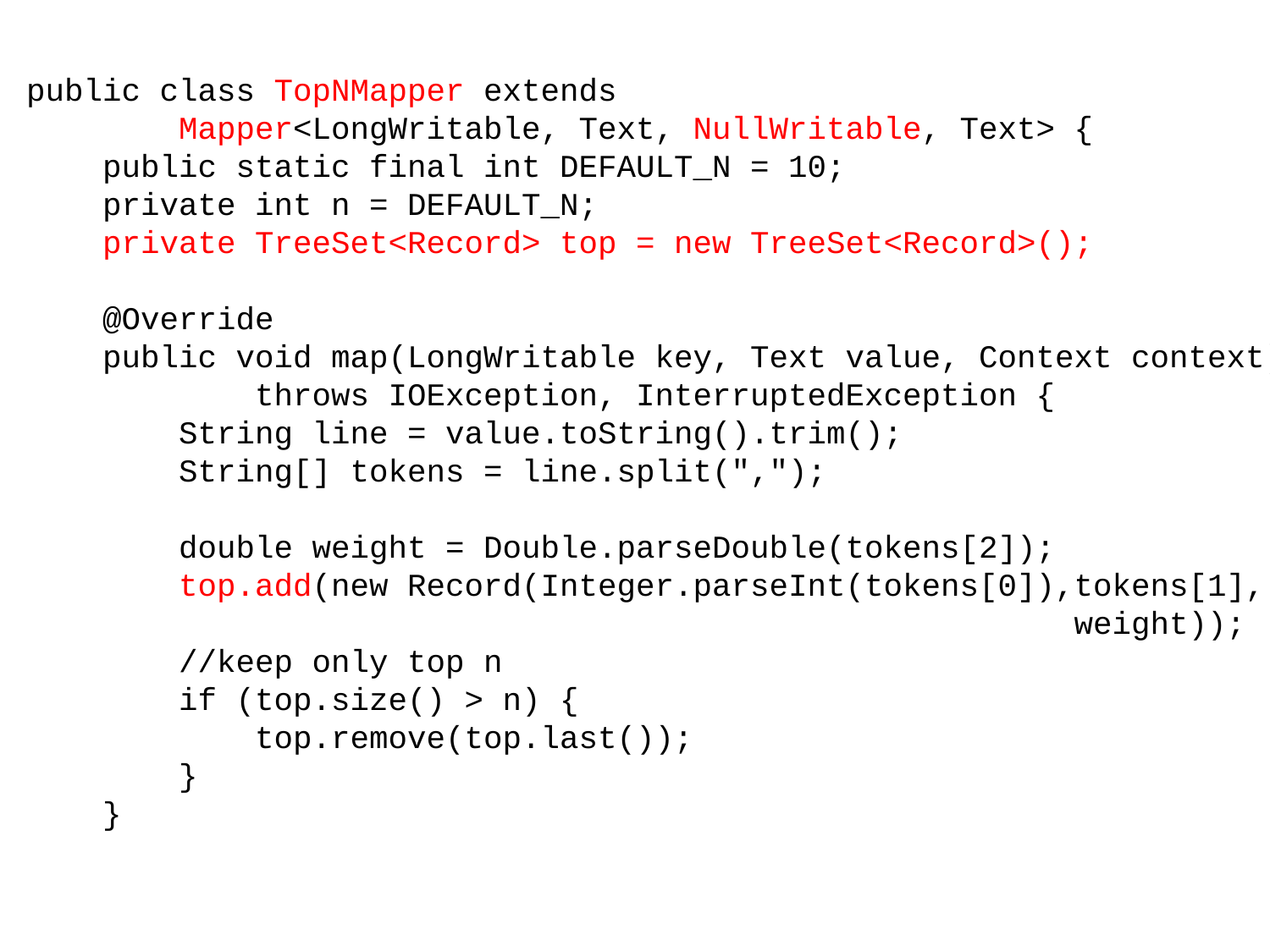

public class TopNMapper extends
        Mapper<LongWritable, Text, NullWritable, Text> {
    public static final int DEFAULT_N = 10;
    private int n = DEFAULT_N;
    private TreeSet<Record> top = new TreeSet<Record>();

    @Override
    public void map(LongWritable key, Text value, Context context)
            throws IOException, InterruptedException {
        String line = value.toString().trim();
        String[] tokens = line.split(",");

        double weight = Double.parseDouble(tokens[2]);
        top.add(new Record(Integer.parseInt(tokens[0]),tokens[1],
                                                       weight));
        //keep only top n
        if (top.size() > n) {
            top.remove(top.last());
        }
    }